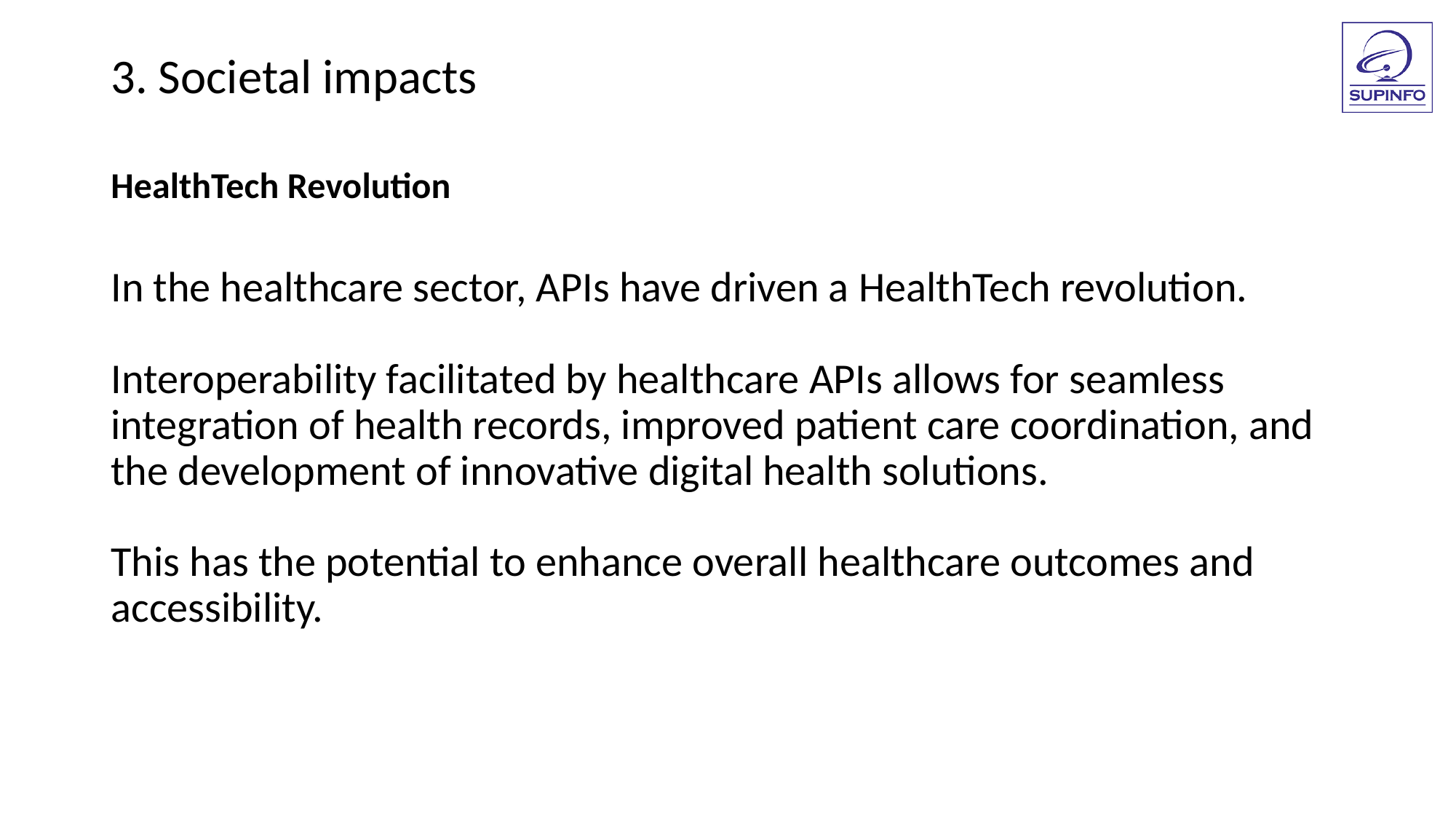

3. Societal impacts
HealthTech Revolution
In the healthcare sector, APIs have driven a HealthTech revolution.

Interoperability facilitated by healthcare APIs allows for seamless integration of health records, improved patient care coordination, and the development of innovative digital health solutions.

This has the potential to enhance overall healthcare outcomes and accessibility.